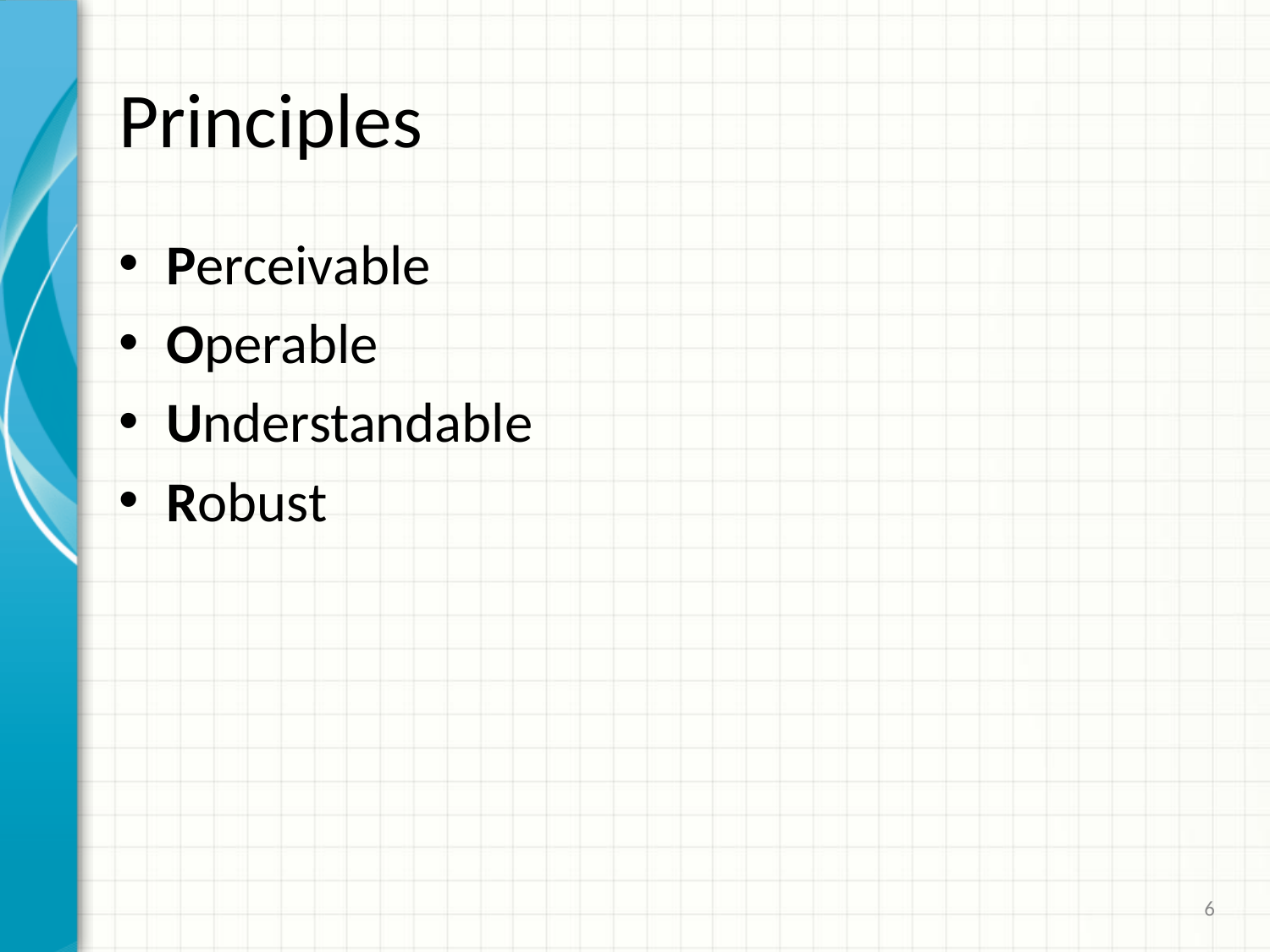

# Principles
Perceivable
Operable
Understandable
Robust

6